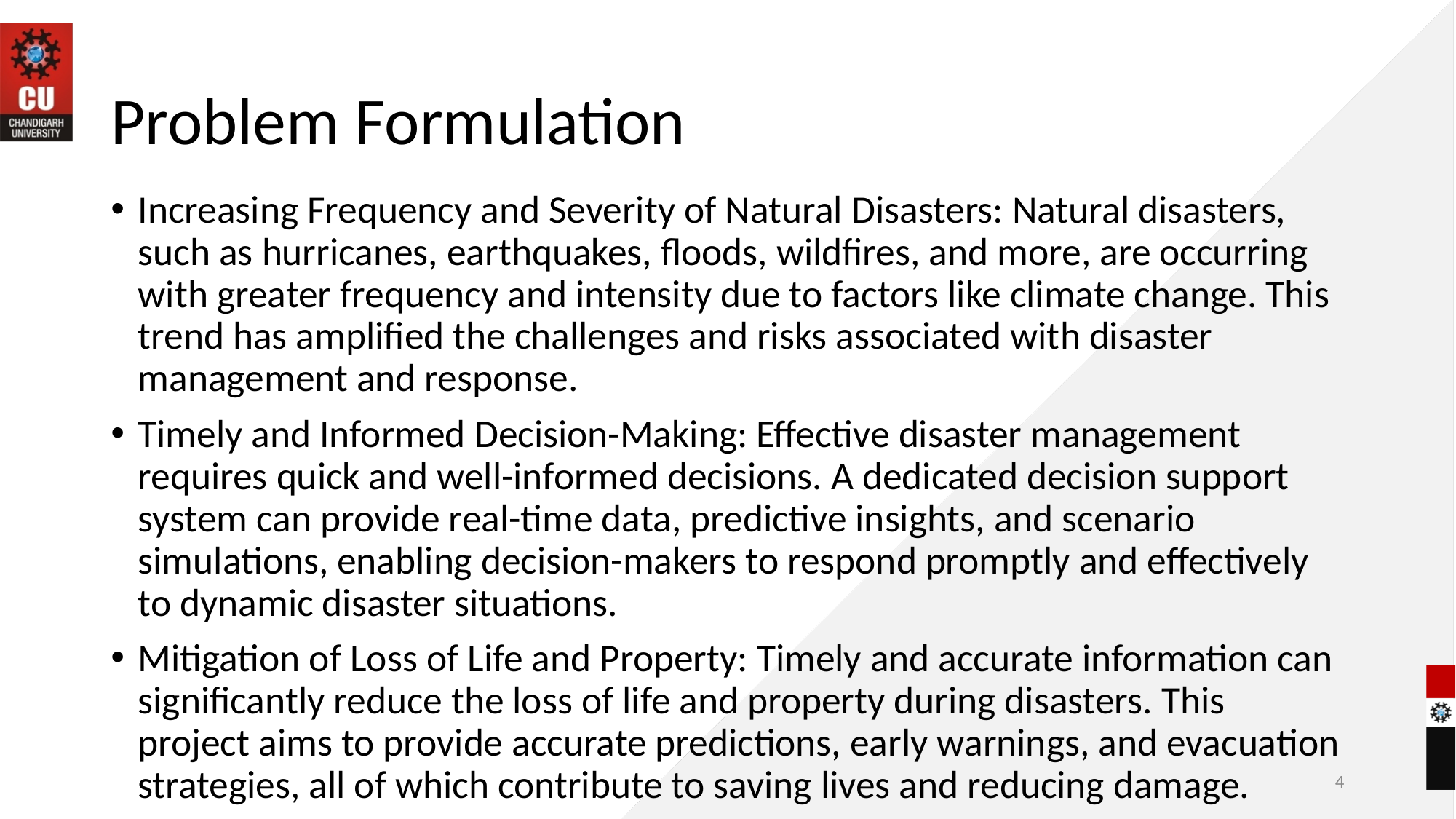

# Problem Formulation
Increasing Frequency and Severity of Natural Disasters: Natural disasters, such as hurricanes, earthquakes, floods, wildfires, and more, are occurring with greater frequency and intensity due to factors like climate change. This trend has amplified the challenges and risks associated with disaster management and response.
Timely and Informed Decision-Making: Effective disaster management requires quick and well-informed decisions. A dedicated decision support system can provide real-time data, predictive insights, and scenario simulations, enabling decision-makers to respond promptly and effectively to dynamic disaster situations.
Mitigation of Loss of Life and Property: Timely and accurate information can significantly reduce the loss of life and property during disasters. This project aims to provide accurate predictions, early warnings, and evacuation strategies, all of which contribute to saving lives and reducing damage.
4